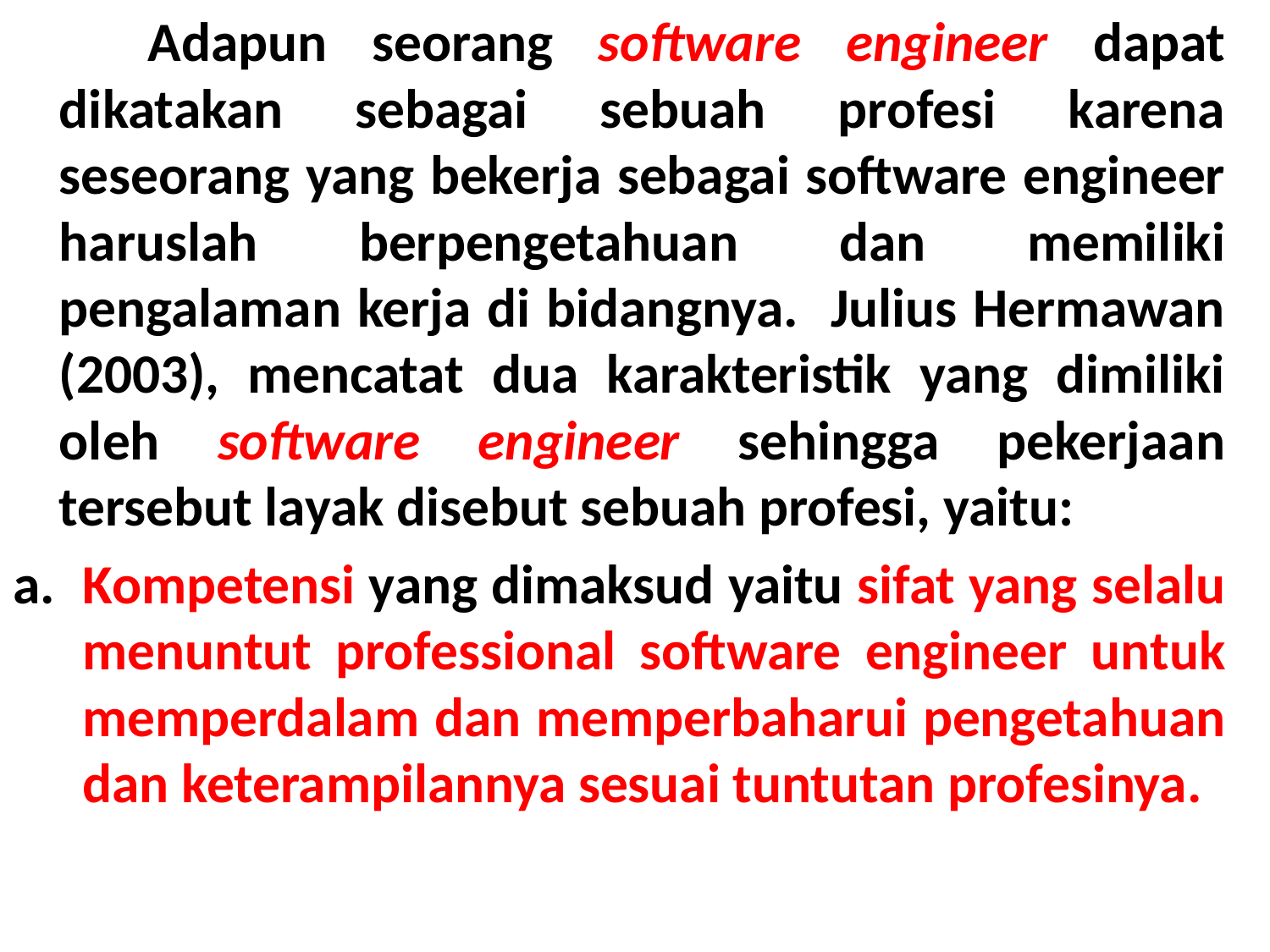

Adapun seorang software engineer dapat dikatakan sebagai sebuah profesi karena seseorang yang bekerja sebagai software engineer haruslah berpengetahuan dan memiliki pengalaman kerja di bidangnya.  Julius Hermawan (2003), mencatat dua karakteristik yang dimiliki oleh software engineer sehingga pekerjaan tersebut layak disebut sebuah profesi, yaitu:
	Kompetensi yang dimaksud yaitu sifat yang selalu menuntut professional software engineer untuk memperdalam dan memperbaharui pengetahuan dan keterampilannya sesuai tuntutan profesinya.